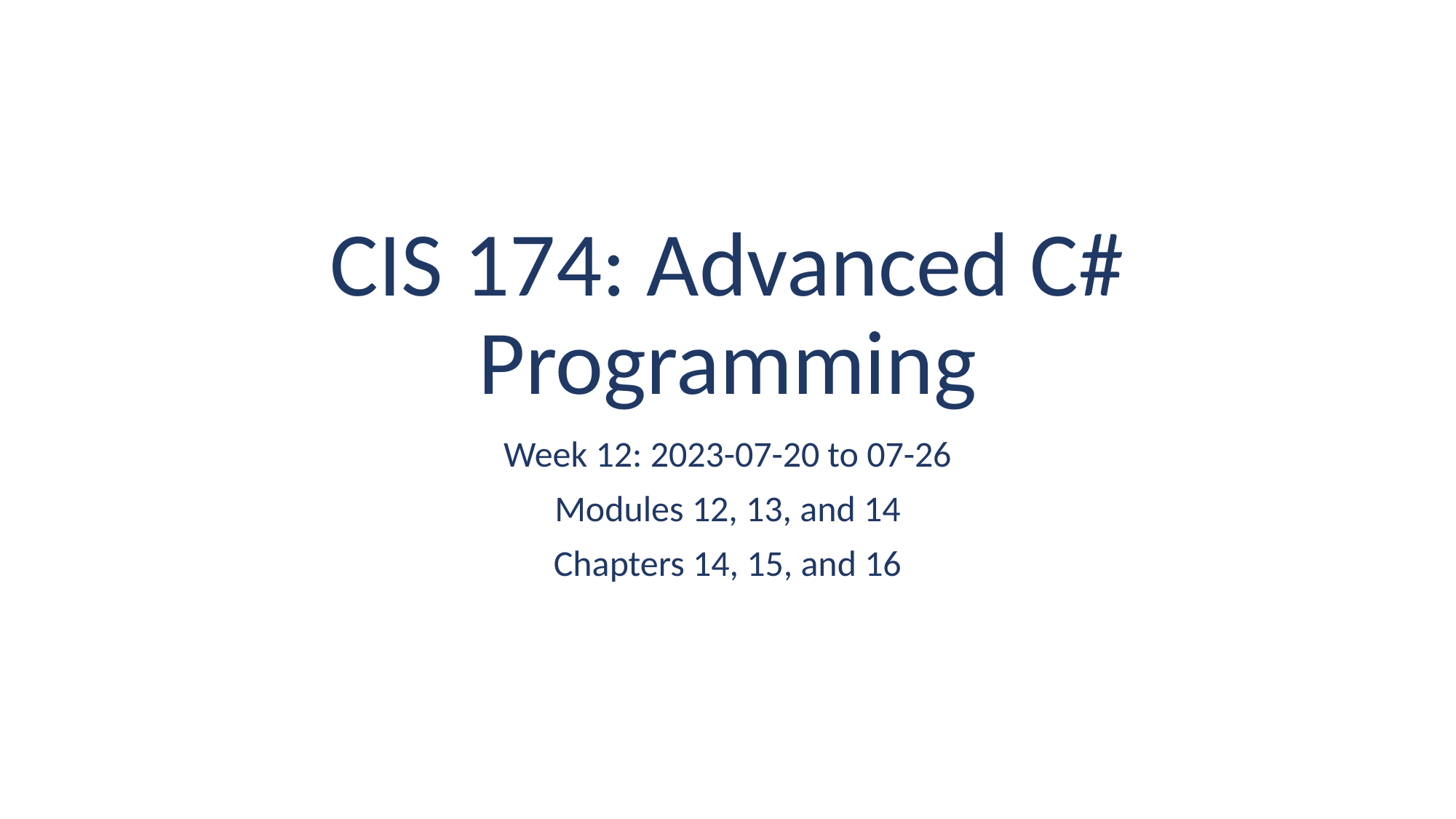

# CIS 174: Advanced C# Programming
Week 12: 2023-07-20 to 07-26
Modules 12, 13, and 14
Chapters 14, 15, and 16